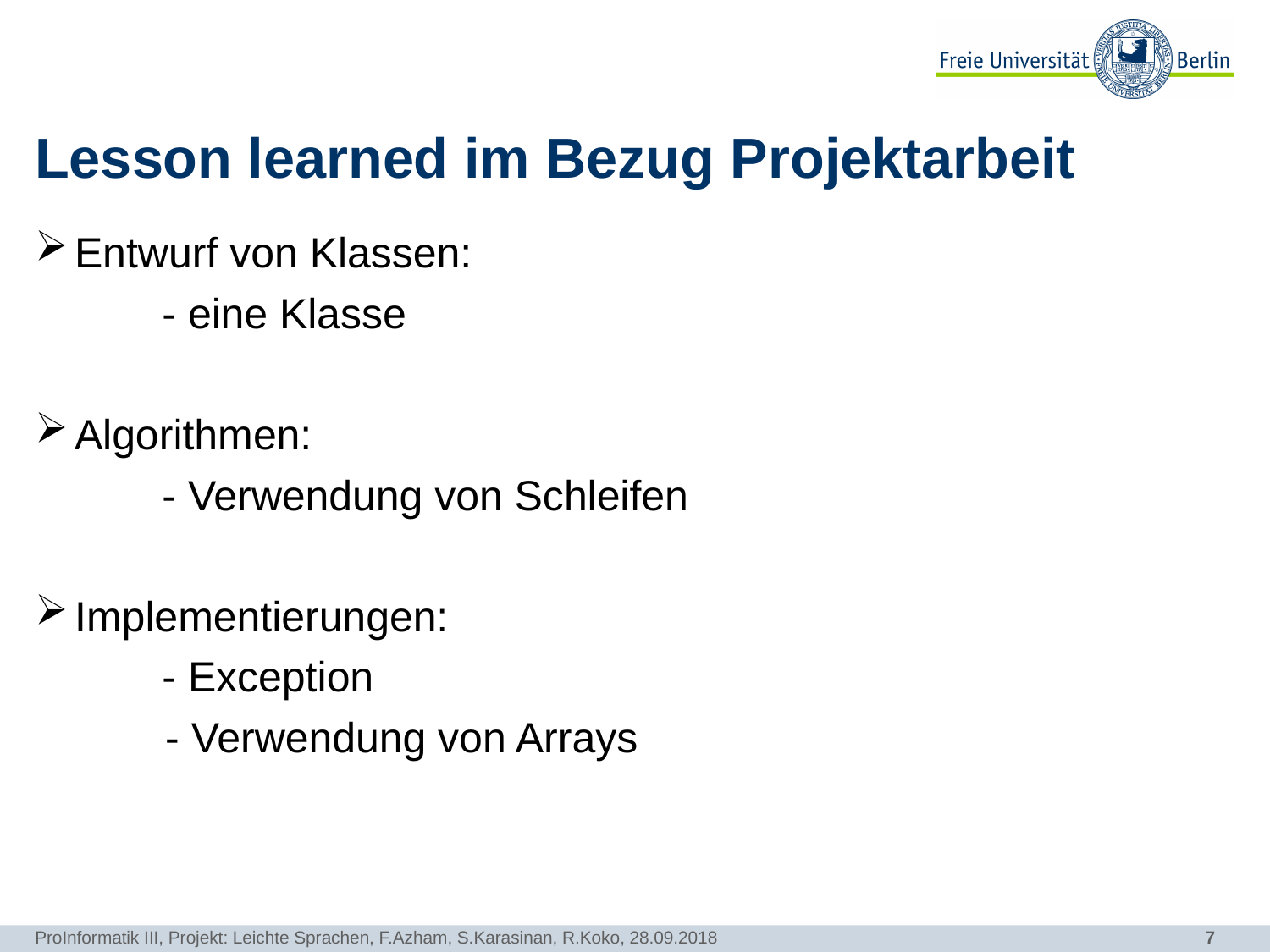

# Lesson learned im Bezug Projektarbeit
Entwurf von Klassen:
	- eine Klasse

Algorithmen:
	- Verwendung von Schleifen

Implementierungen:
	- Exception
           - Verwendung von Arrays
ProInformatik III, Projekt: Leichte Sprachen, F.Azham, S.Karasinan, R.Koko, 28.09.2018